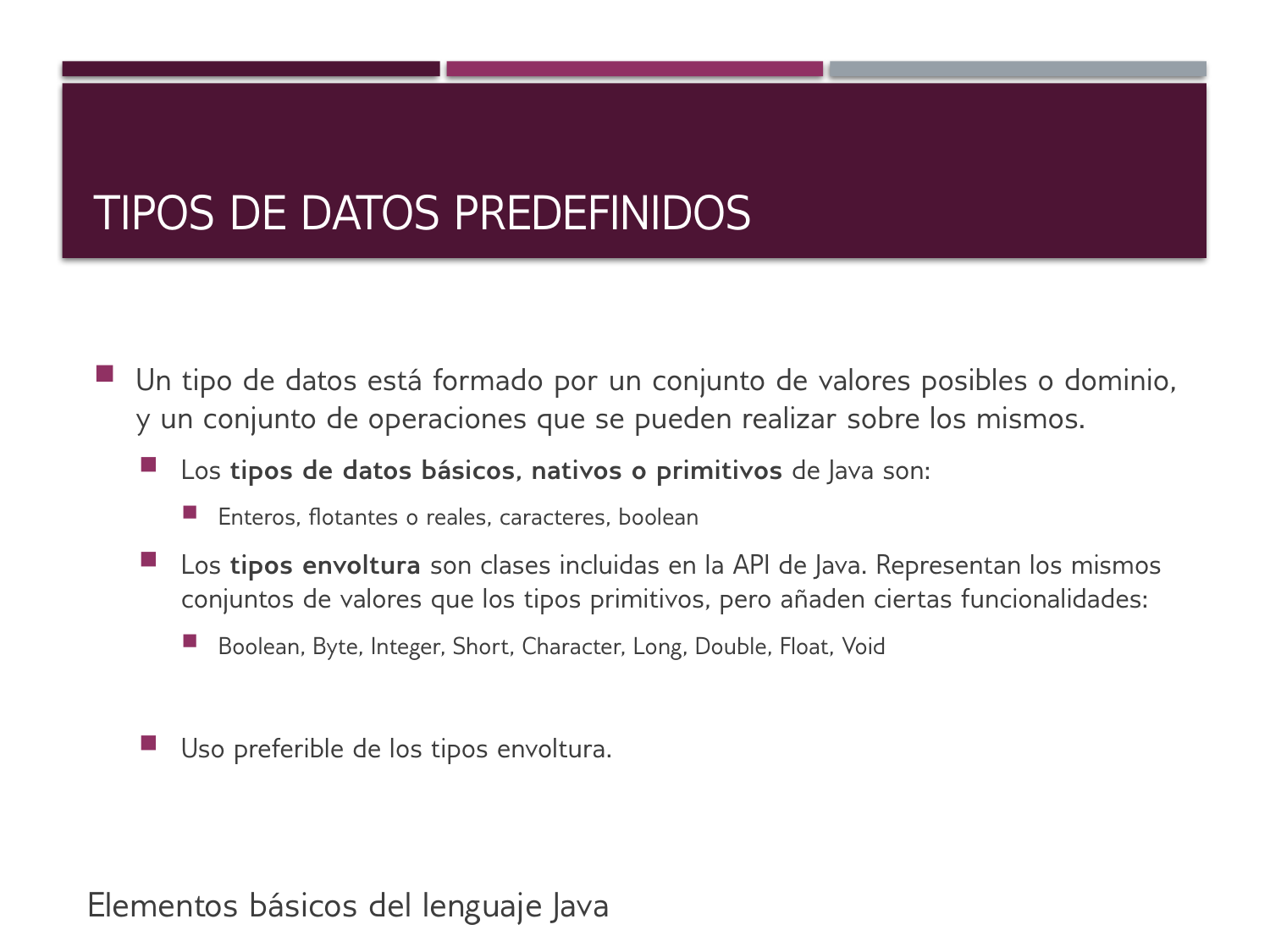

# Tipos de datos predefinidos
Un tipo de datos está formado por un conjunto de valores posibles o dominio, y un conjunto de operaciones que se pueden realizar sobre los mismos.
Los tipos de datos básicos, nativos o primitivos de Java son:
Enteros, flotantes o reales, caracteres, boolean
Los tipos envoltura son clases incluidas en la API de Java. Representan los mismos conjuntos de valores que los tipos primitivos, pero añaden ciertas funcionalidades:
Boolean, Byte, Integer, Short, Character, Long, Double, Float, Void

Uso preferible de los tipos envoltura.